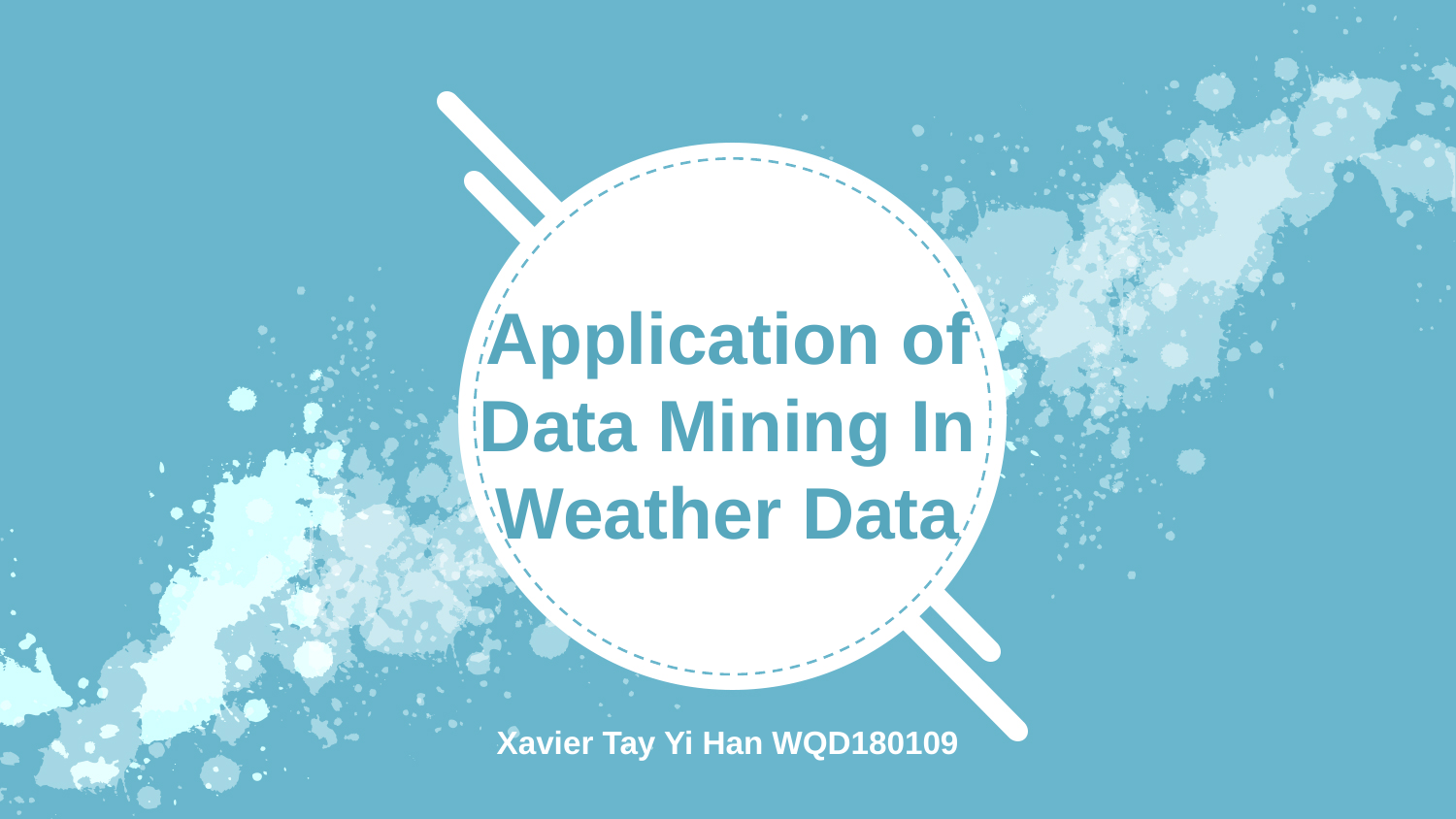

Application of Data Mining In Weather Data
Xavier Tay Yi Han WQD180109